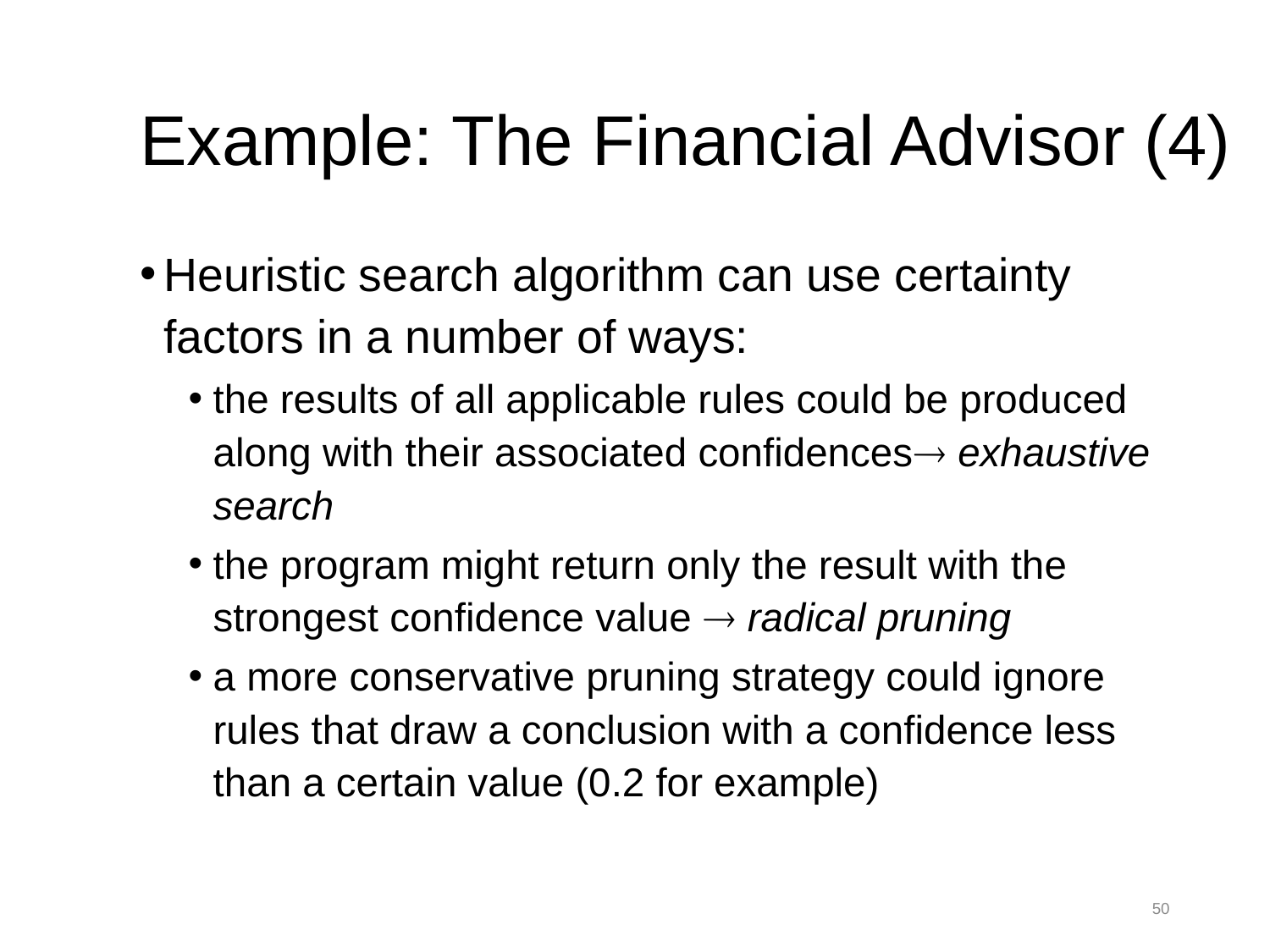

# Example: The Financial Advisor (4)
Heuristic search algorithm can use certainty factors in a number of ways:
the results of all applicable rules could be produced along with their associated confidences→ exhaustive search
the program might return only the result with the strongest confidence value → radical pruning
a more conservative pruning strategy could ignore rules that draw a conclusion with a confidence less than a certain value (0.2 for example)
50